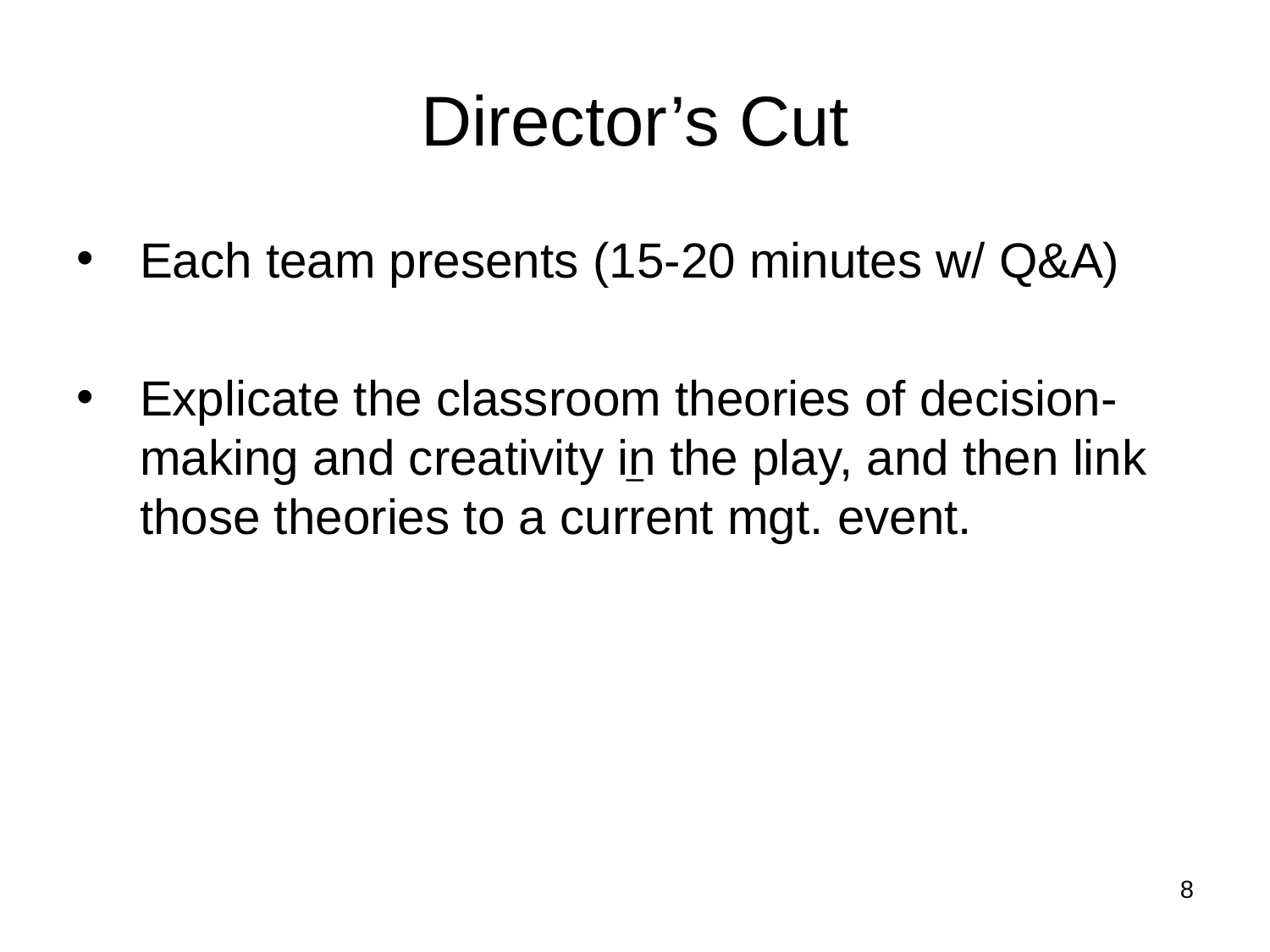

# Director’s Cut
Each team presents (15-20 minutes w/ Q&A)

Explicate the classroom theories of decision-making and creativity in the play, and then link those theories to a current mgt. event.

–
8